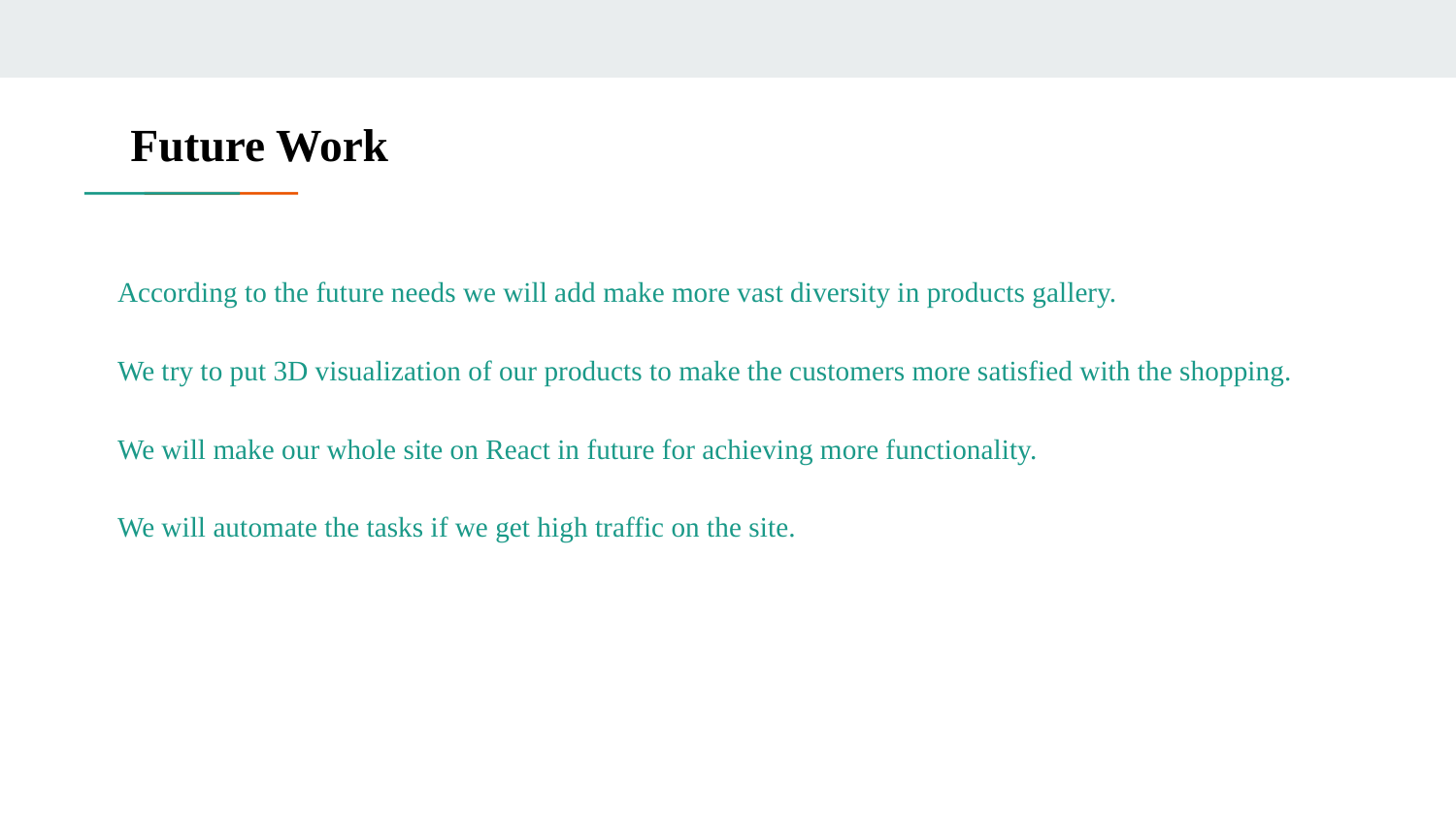

# Future Work

According to the future needs we will add make more vast diversity in products gallery.

We try to put 3D visualization of our products to make the customers more satisfied with the shopping.

We will make our whole site on React in future for achieving more functionality.

We will automate the tasks if we get high traffic on the site.